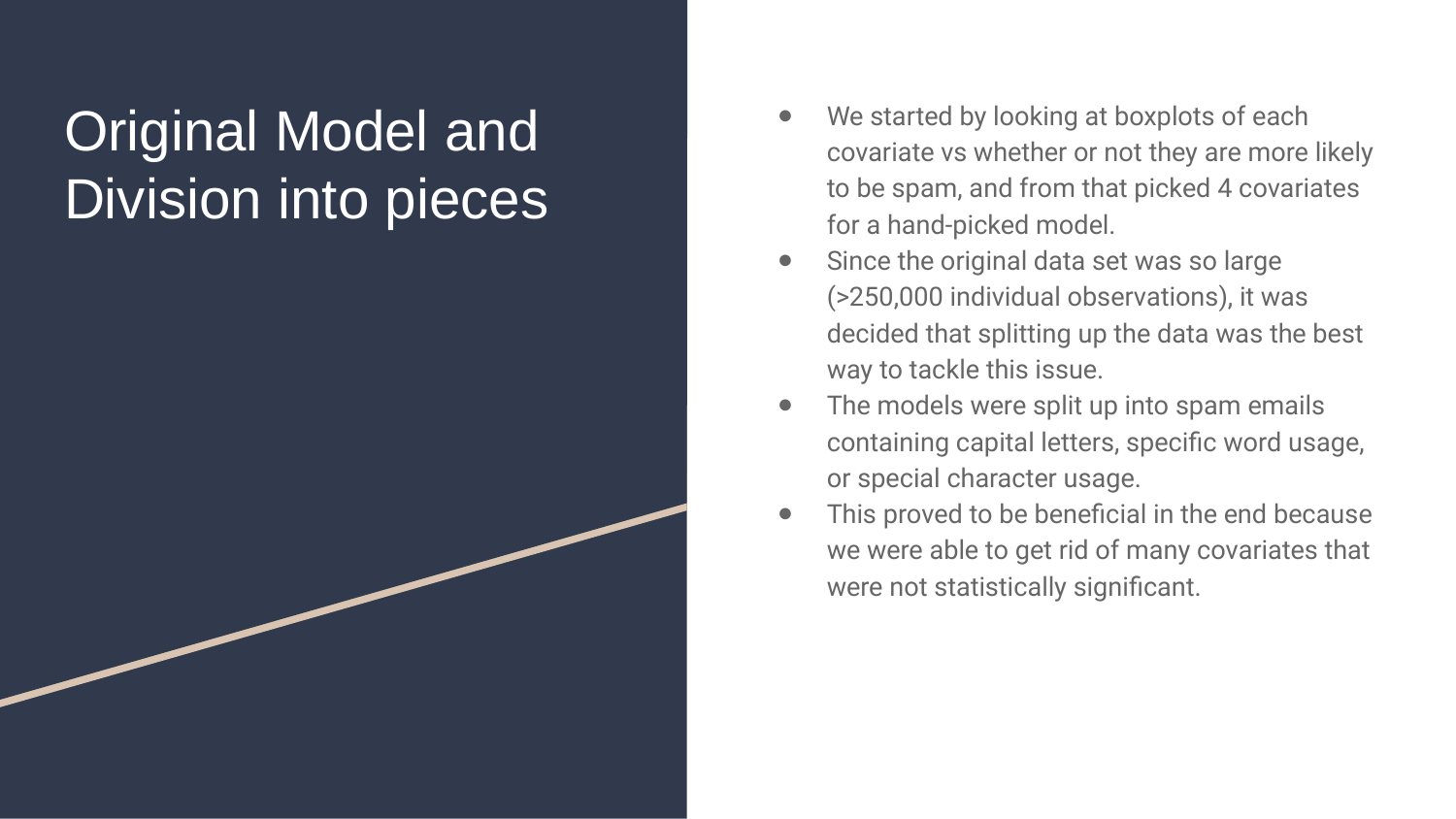

# Original Model and Division into pieces
We started by looking at boxplots of each covariate vs whether or not they are more likely to be spam, and from that picked 4 covariates for a hand-picked model.
Since the original data set was so large (>250,000 individual observations), it was decided that splitting up the data was the best way to tackle this issue.
The models were split up into spam emails containing capital letters, specific word usage, or special character usage.
This proved to be beneficial in the end because we were able to get rid of many covariates that were not statistically significant.